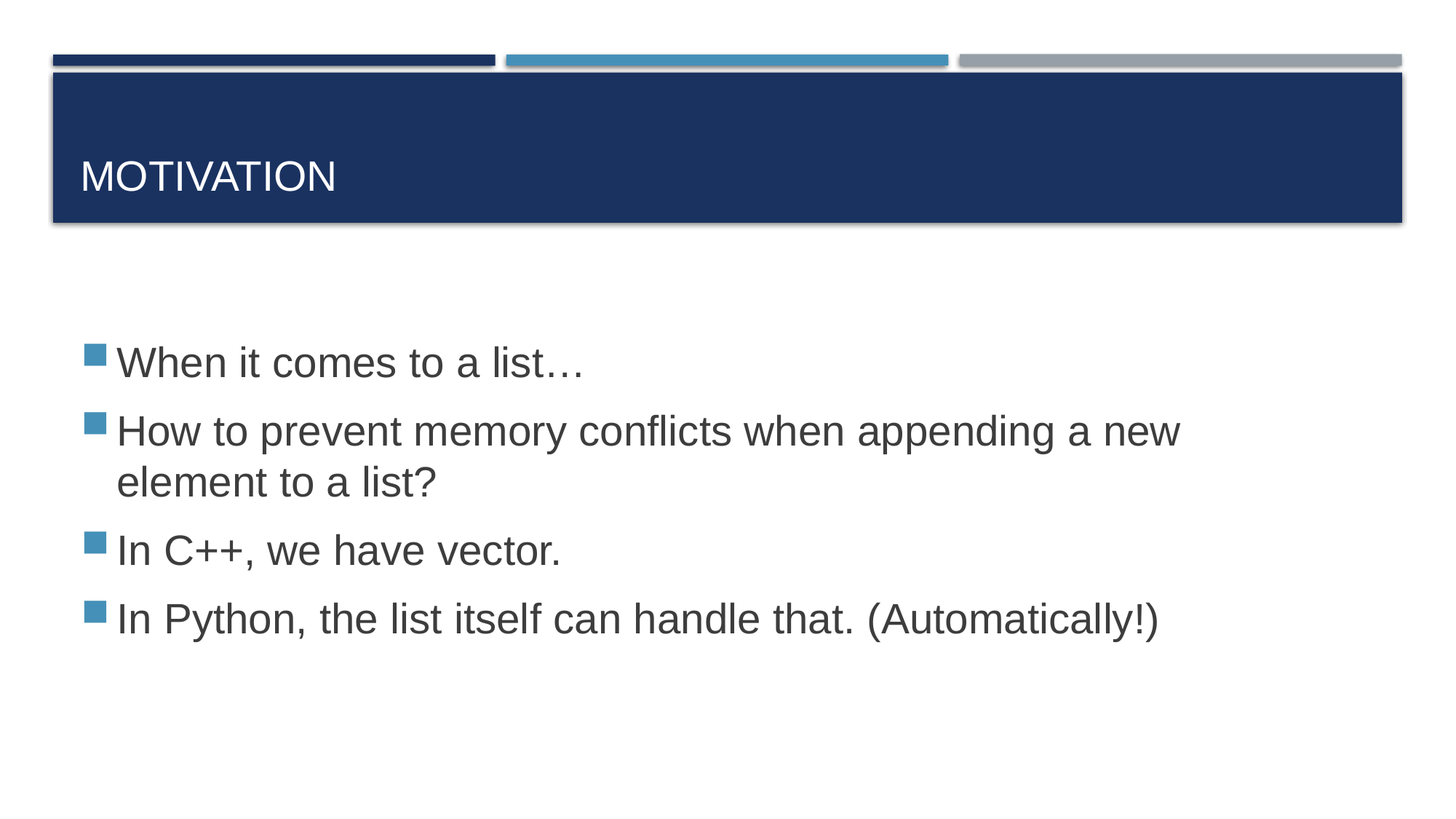

# Motivation
When it comes to a list…
How to prevent memory conflicts when appending a new element to a list?
In C++, we have vector.
In Python, the list itself can handle that. (Automatically!)